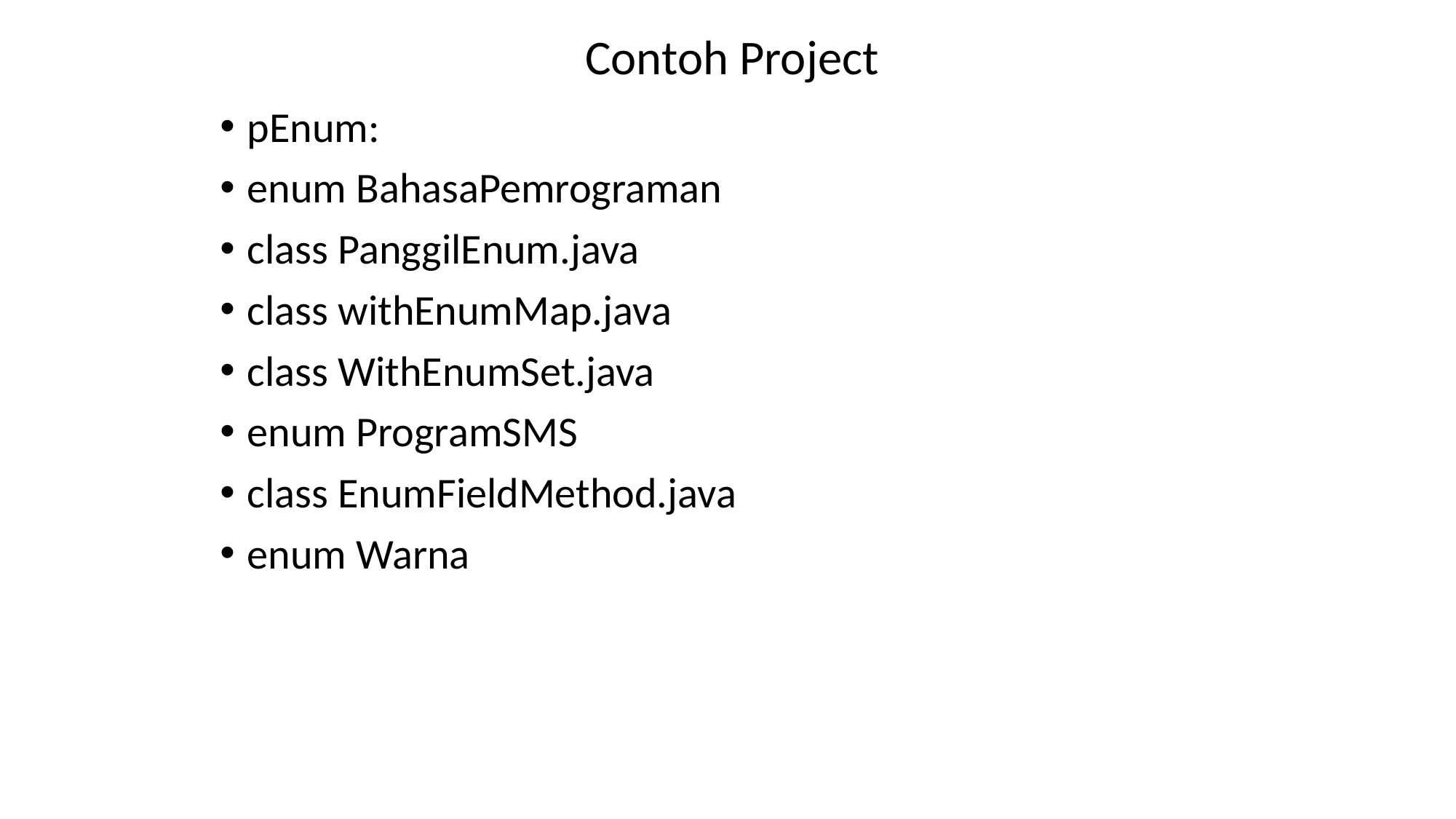

# Contoh Project
pEnum:
enum BahasaPemrograman
class PanggilEnum.java
class withEnumMap.java
class WithEnumSet.java
enum ProgramSMS
class EnumFieldMethod.java
enum Warna